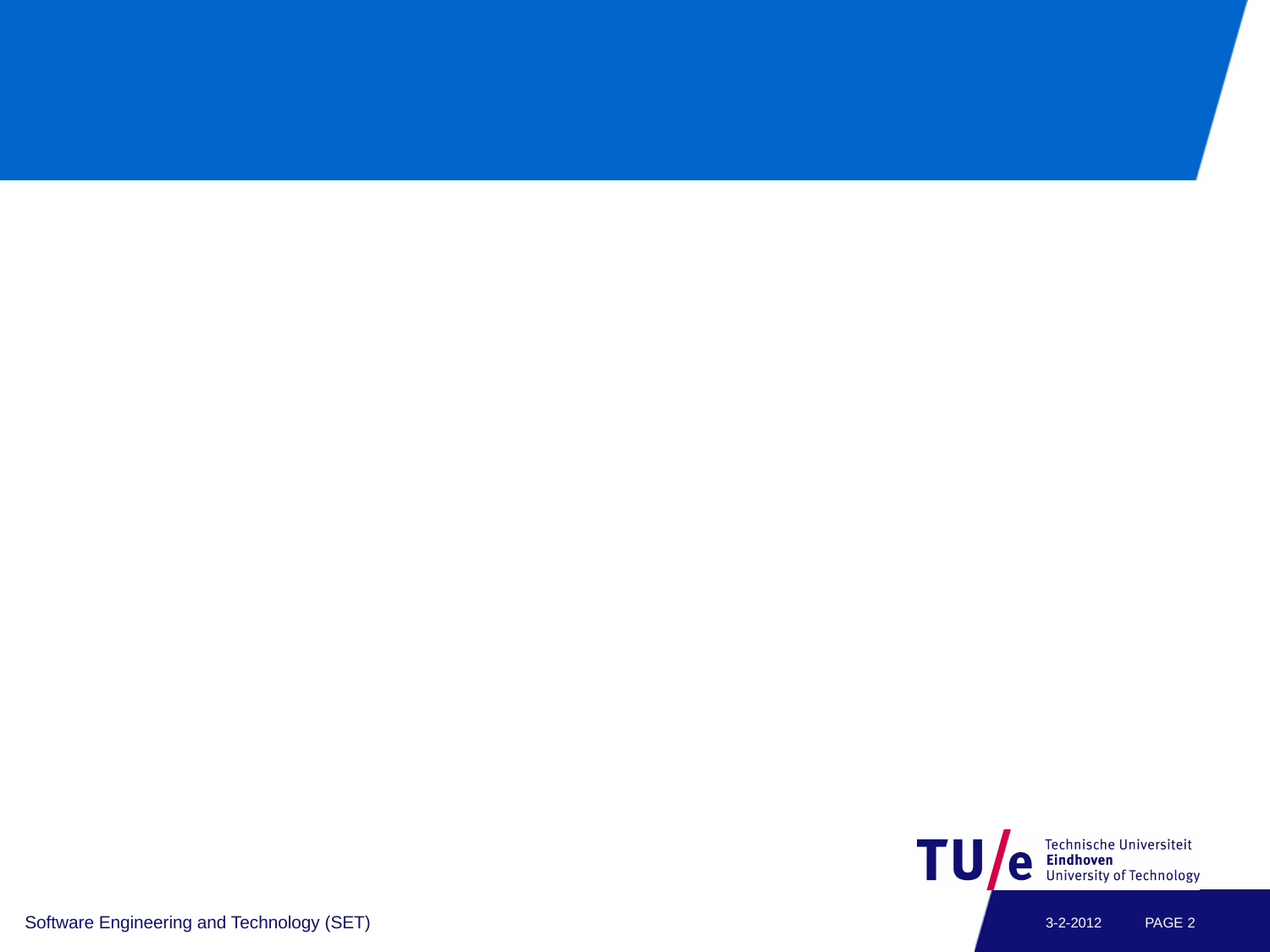

#

Software Engineering and Technology (SET)
3-2-2012
PAGE 2